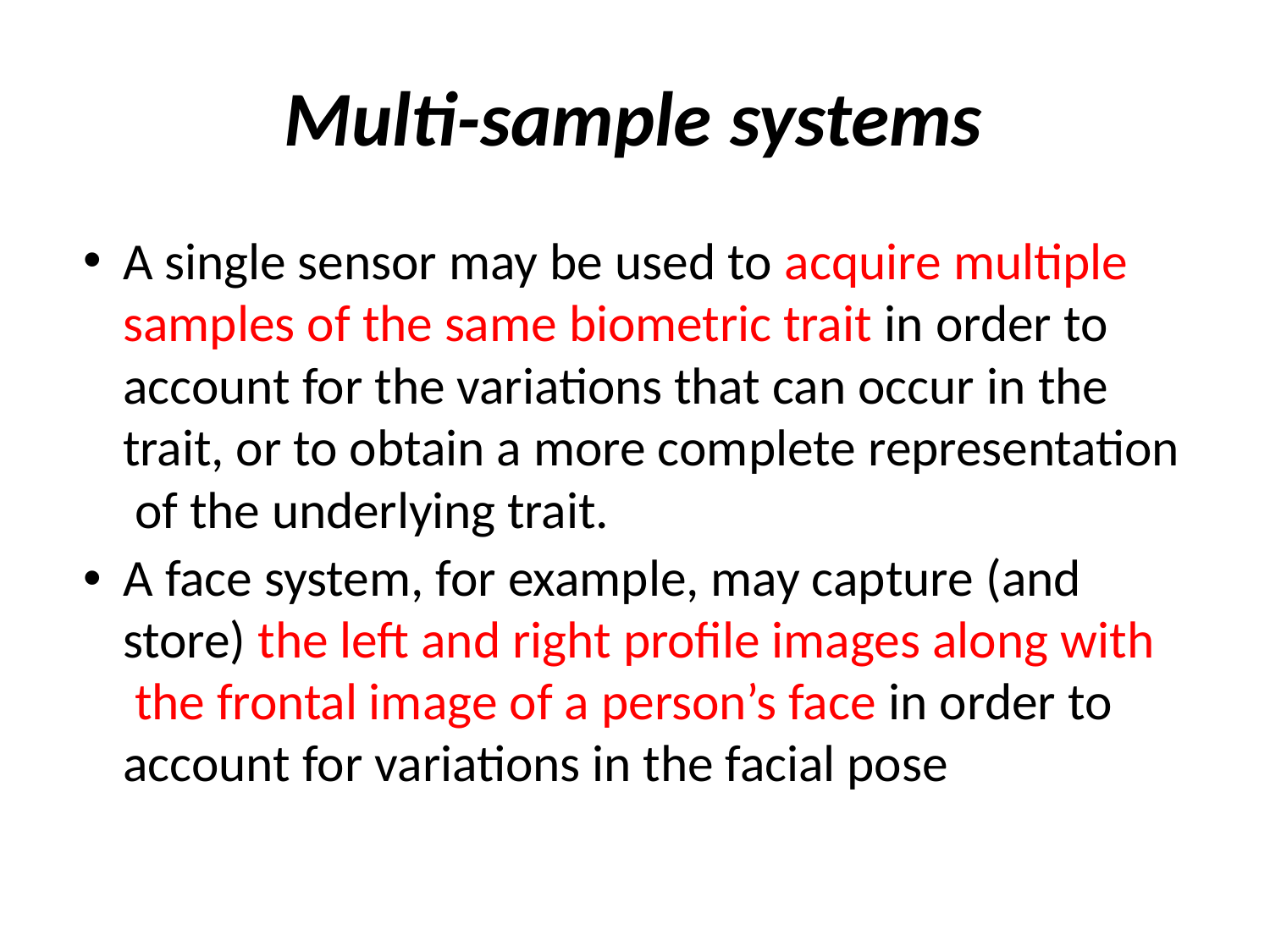

# Multi-sample systems
A single sensor may be used to acquire multiple  samples of the same biometric trait in order to  account for the variations that can occur in the  trait, or to obtain a more complete representation  of the underlying trait.
A face system, for example, may capture (and  store) the left and right profile images along with  the frontal image of a person’s face in order to  account for variations in the facial pose